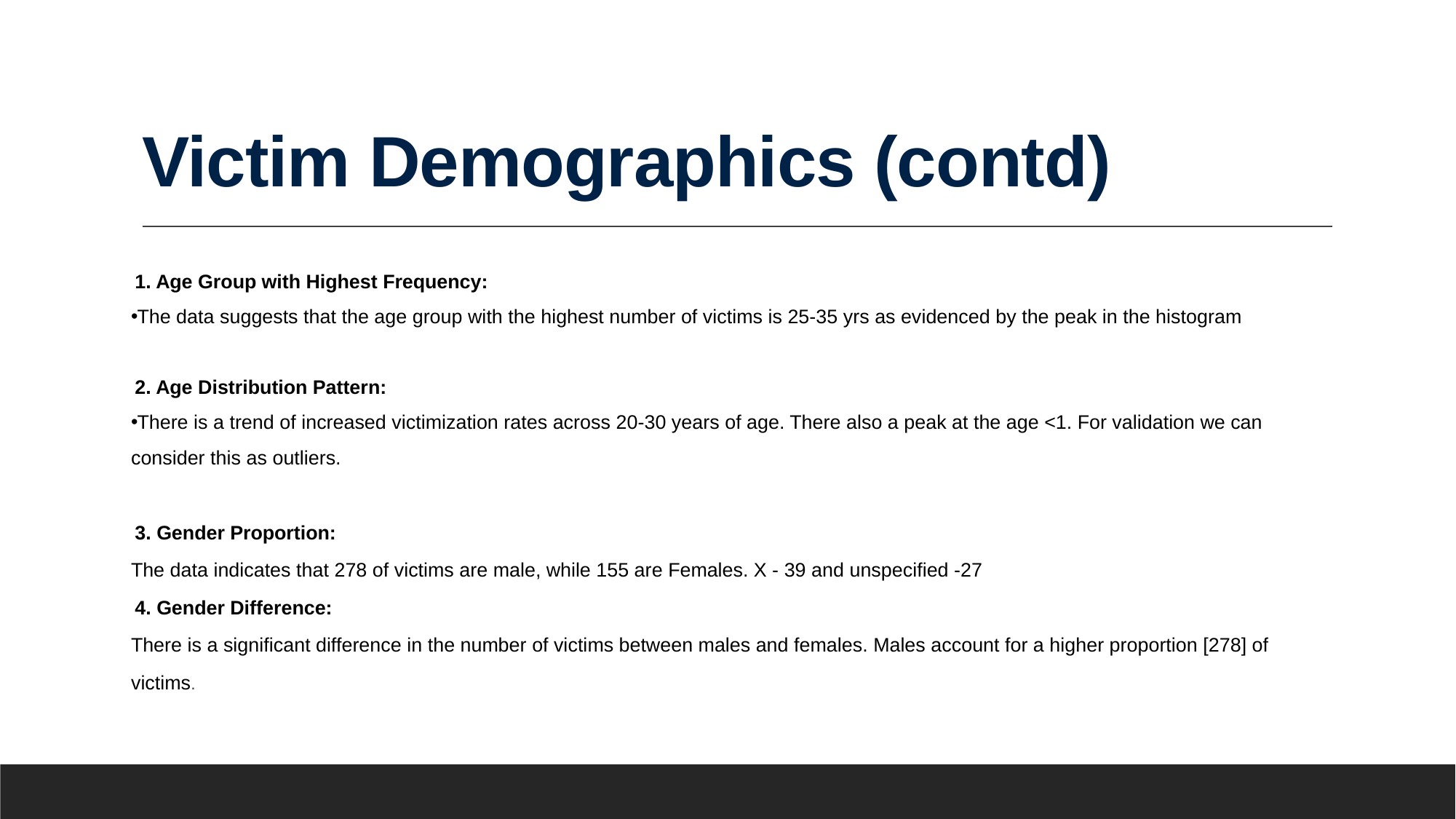

# Victim Demographics (contd)
1. Age Group with Highest Frequency:
The data suggests that the age group with the highest number of victims is 25-35 yrs as evidenced by the peak in the histogram

2. Age Distribution Pattern:
There is a trend of increased victimization rates across 20-30 years of age. There also a peak at the age <1. For validation we can consider this as outliers.

3. Gender Proportion:
The data indicates that 278 of victims are male, while 155 are Females. X - 39 and unspecified -27
4. Gender Difference:
There is a significant difference in the number of victims between males and females. Males account for a higher proportion [278] of victims.